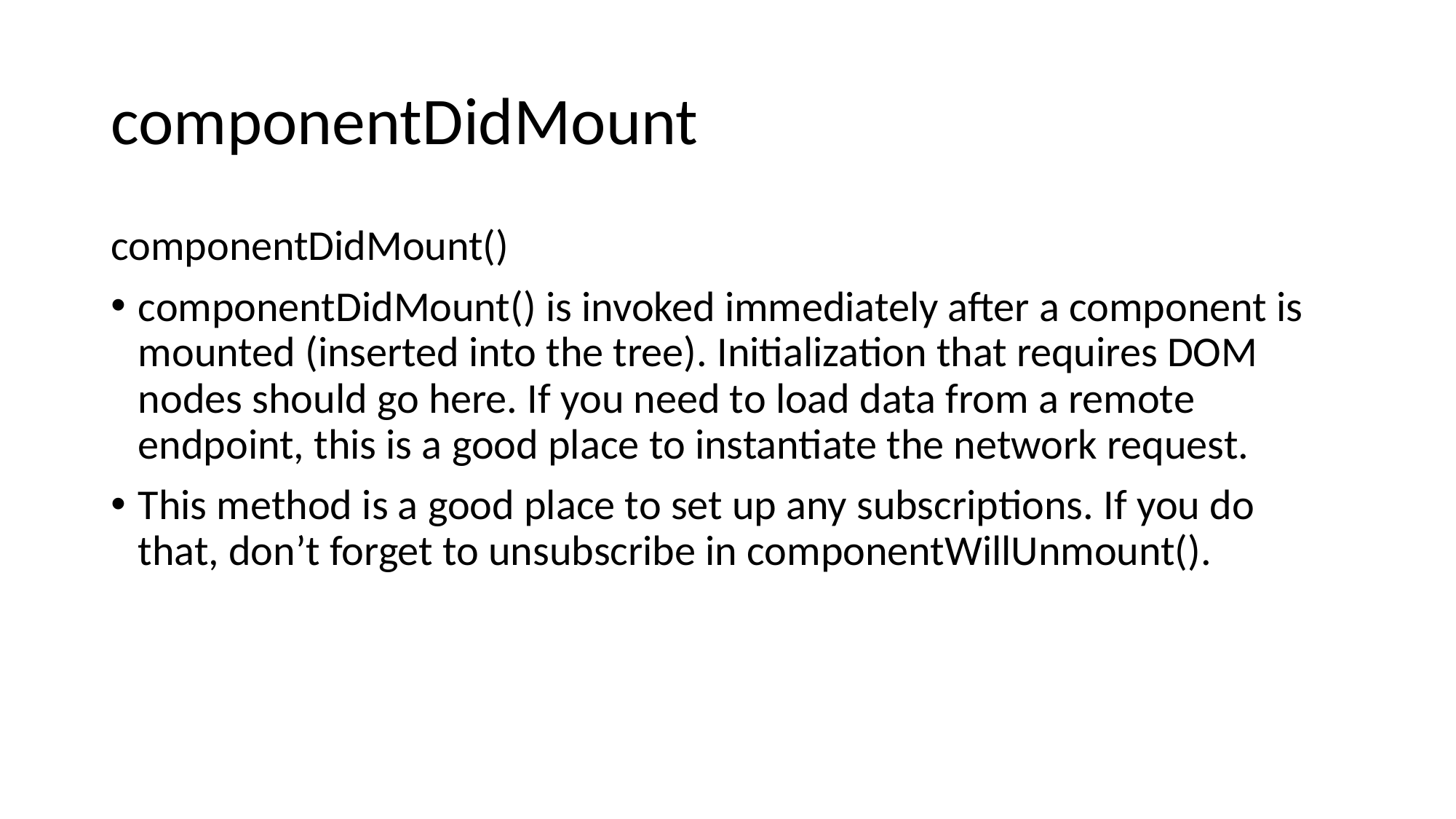

# componentDidMount
componentDidMount()
componentDidMount() is invoked immediately after a component is mounted (inserted into the tree). Initialization that requires DOM nodes should go here. If you need to load data from a remote endpoint, this is a good place to instantiate the network request.
This method is a good place to set up any subscriptions. If you do that, don’t forget to unsubscribe in componentWillUnmount().